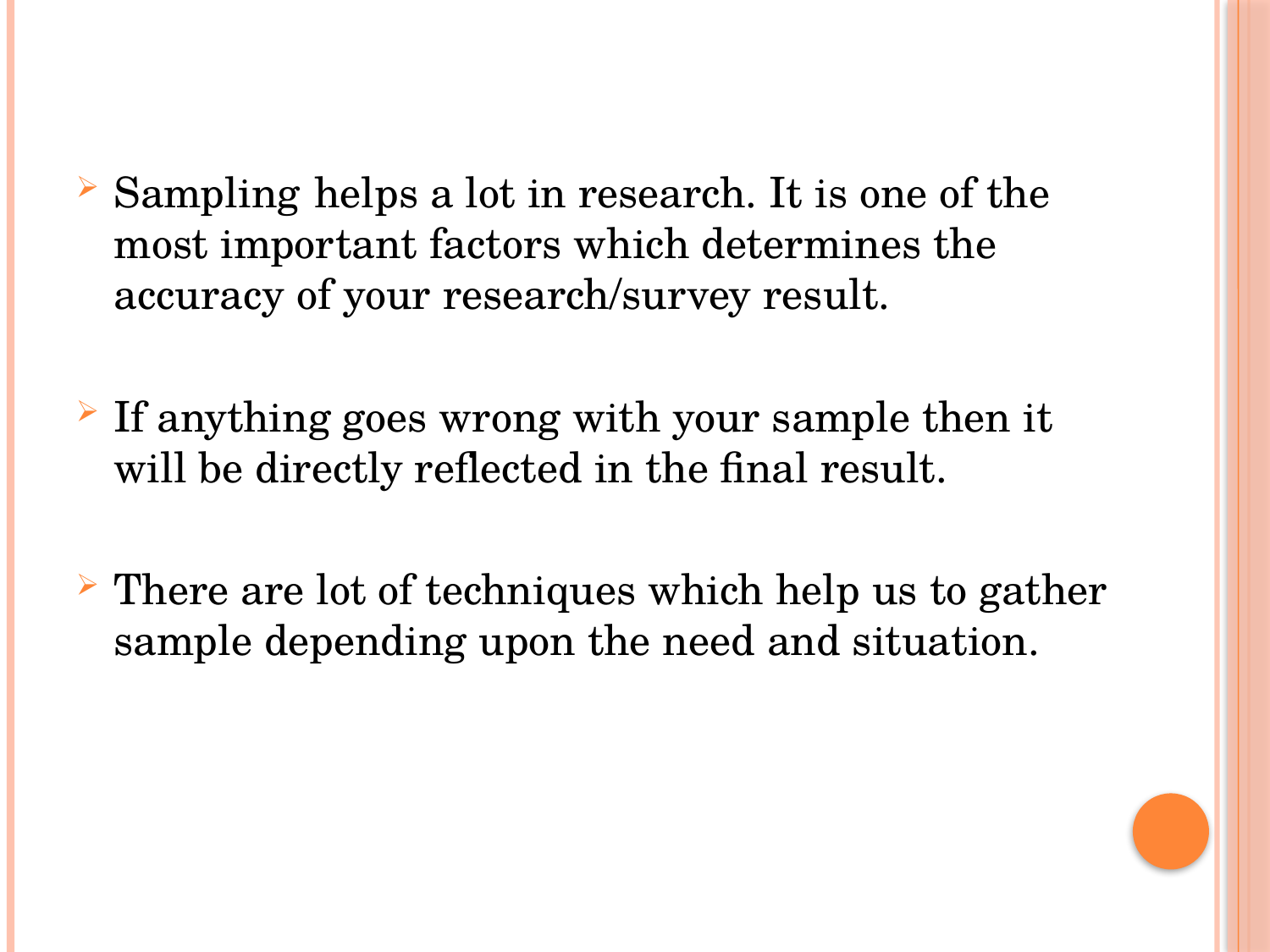

Sampling helps a lot in research. It is one of the most important factors which determines the accuracy of your research/survey result.

If anything goes wrong with your sample then it will be directly reflected in the final result.

There are lot of techniques which help us to gather sample depending upon the need and situation.